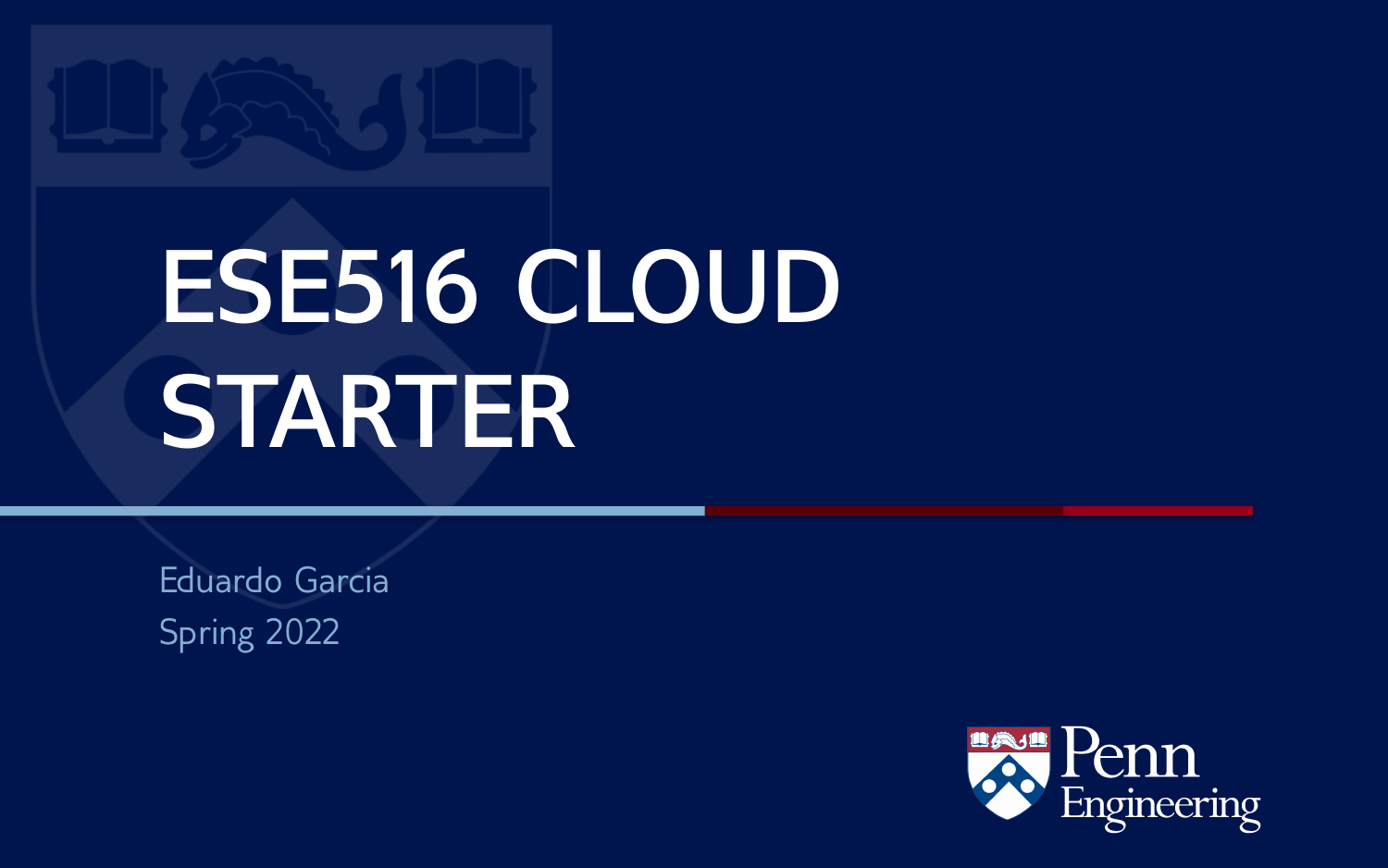

# ESE516 CLOUD STARTER
Eduardo Garcia
Spring 2022